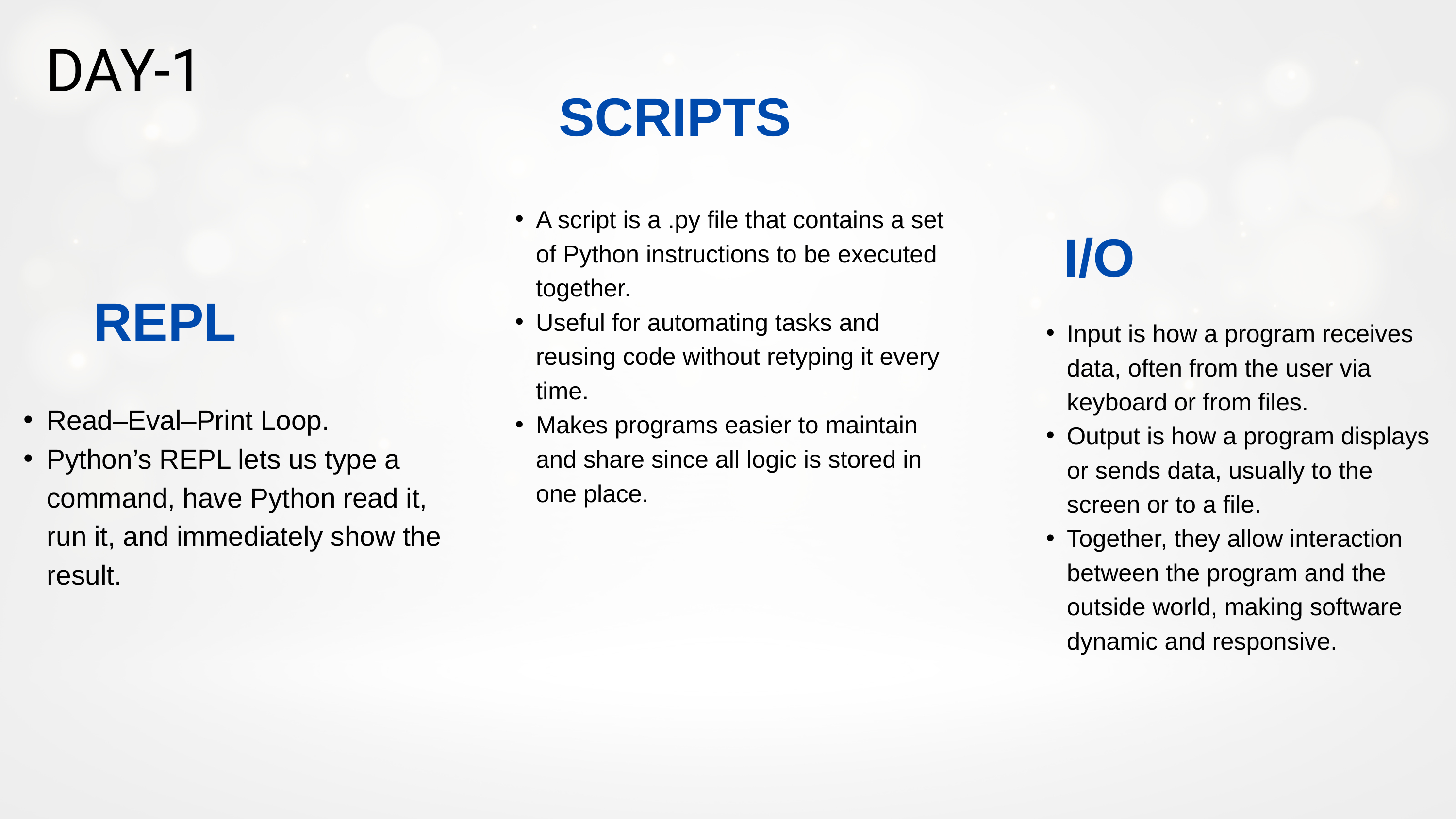

DAY-1
SCRIPTS
A script is a .py file that contains a set of Python instructions to be executed together.
Useful for automating tasks and reusing code without retyping it every time.
Makes programs easier to maintain and share since all logic is stored in one place.

I/O
REPL
Input is how a program receives data, often from the user via keyboard or from files.
Output is how a program displays or sends data, usually to the screen or to a file.
Together, they allow interaction between the program and the outside world, making software dynamic and responsive.

Read–Eval–Print Loop.
Python’s REPL lets us type a command, have Python read it, run it, and immediately show the result.